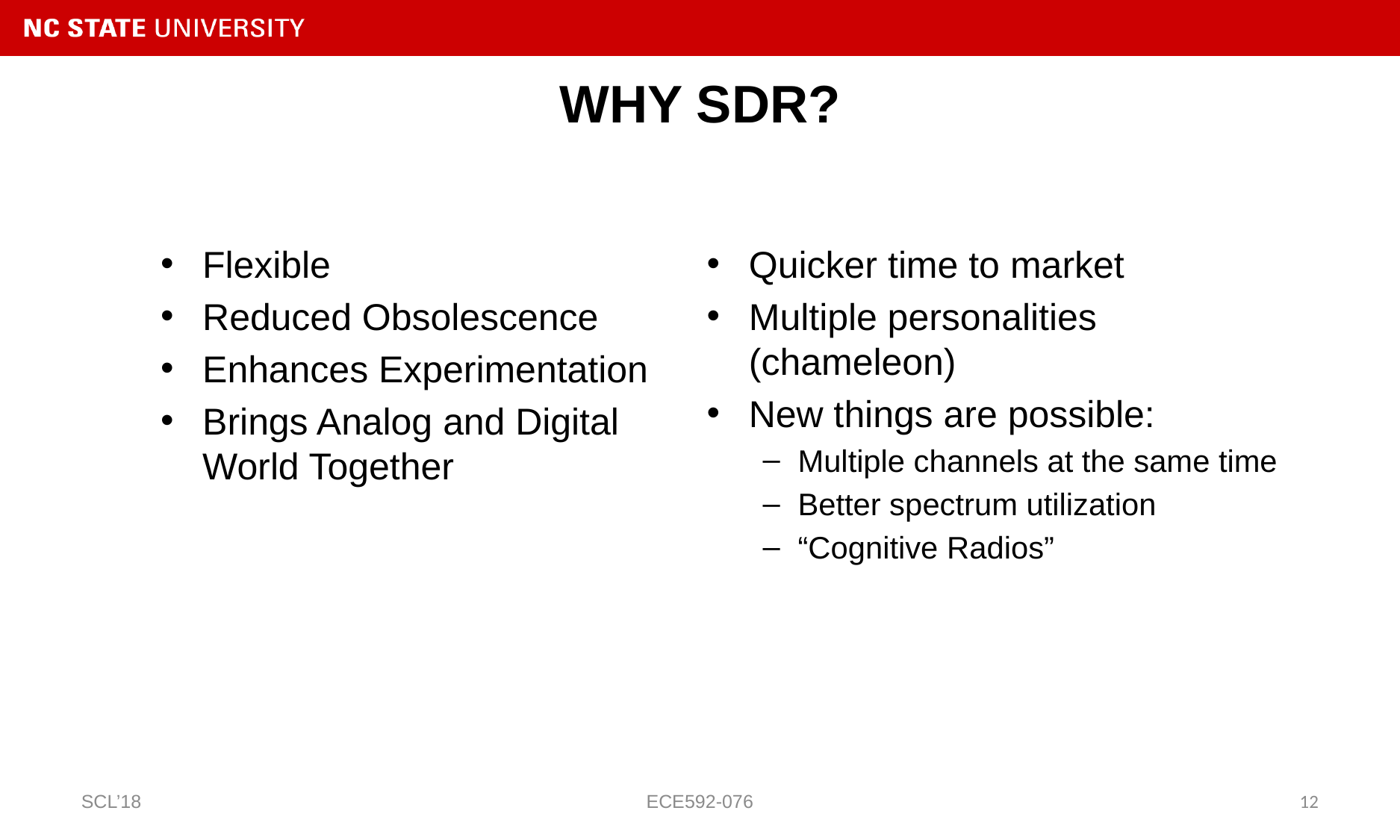

# WHY SDR?

Quicker time to market
Multiple personalities (chameleon)
New things are possible:
Multiple channels at the same time
Better spectrum utilization
“Cognitive Radios”

Flexible
Reduced Obsolescence
Enhances Experimentation
Brings Analog and Digital World Together

SCL’18
ECE592-076
12